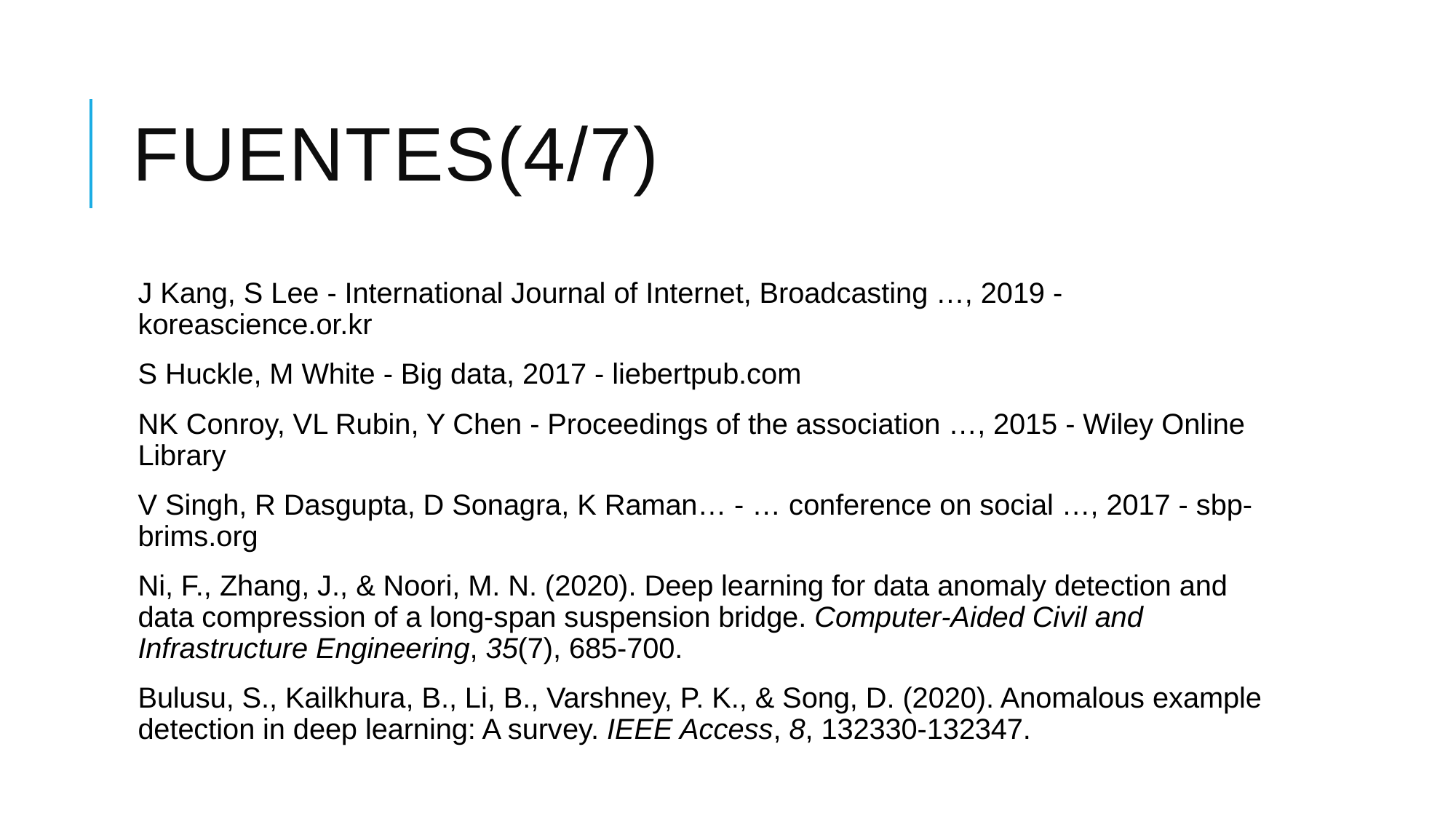

# Fuentes(4/7)
J Kang, S Lee - International Journal of Internet, Broadcasting …, 2019 - koreascience.or.kr
S Huckle, M White - Big data, 2017 - liebertpub.com
NK Conroy, VL Rubin, Y Chen - Proceedings of the association …, 2015 - Wiley Online Library
V Singh, R Dasgupta, D Sonagra, K Raman… - … conference on social …, 2017 - sbp-brims.org
Ni, F., Zhang, J., & Noori, M. N. (2020). Deep learning for data anomaly detection and data compression of a long‐span suspension bridge. Computer‐Aided Civil and Infrastructure Engineering, 35(7), 685-700.
Bulusu, S., Kailkhura, B., Li, B., Varshney, P. K., & Song, D. (2020). Anomalous example detection in deep learning: A survey. IEEE Access, 8, 132330-132347.